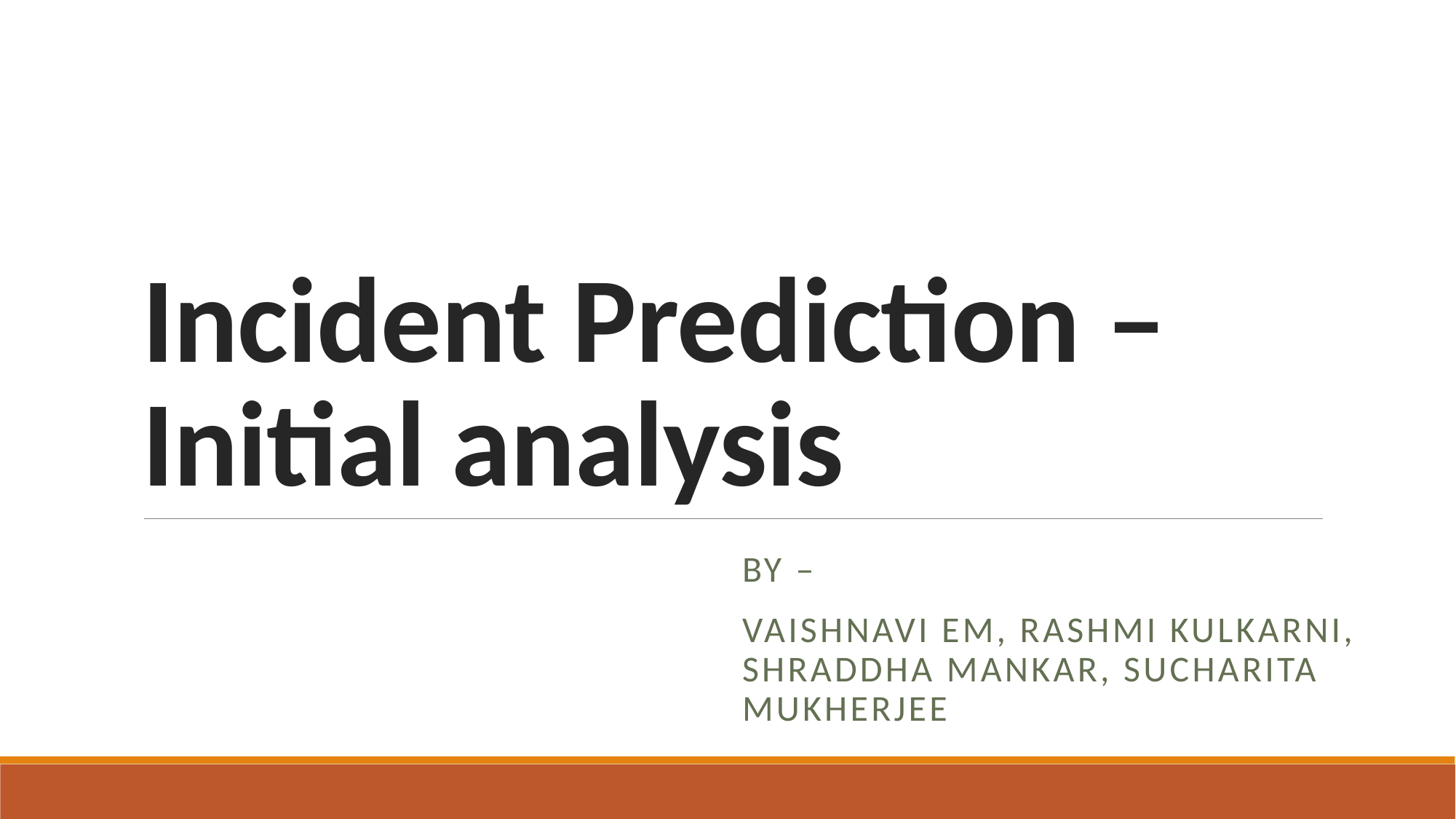

# Incident Prediction – Initial analysis
By –
Vaishnavi EM, Rashmi Kulkarni, Shraddha Mankar, Sucharita Mukherjee